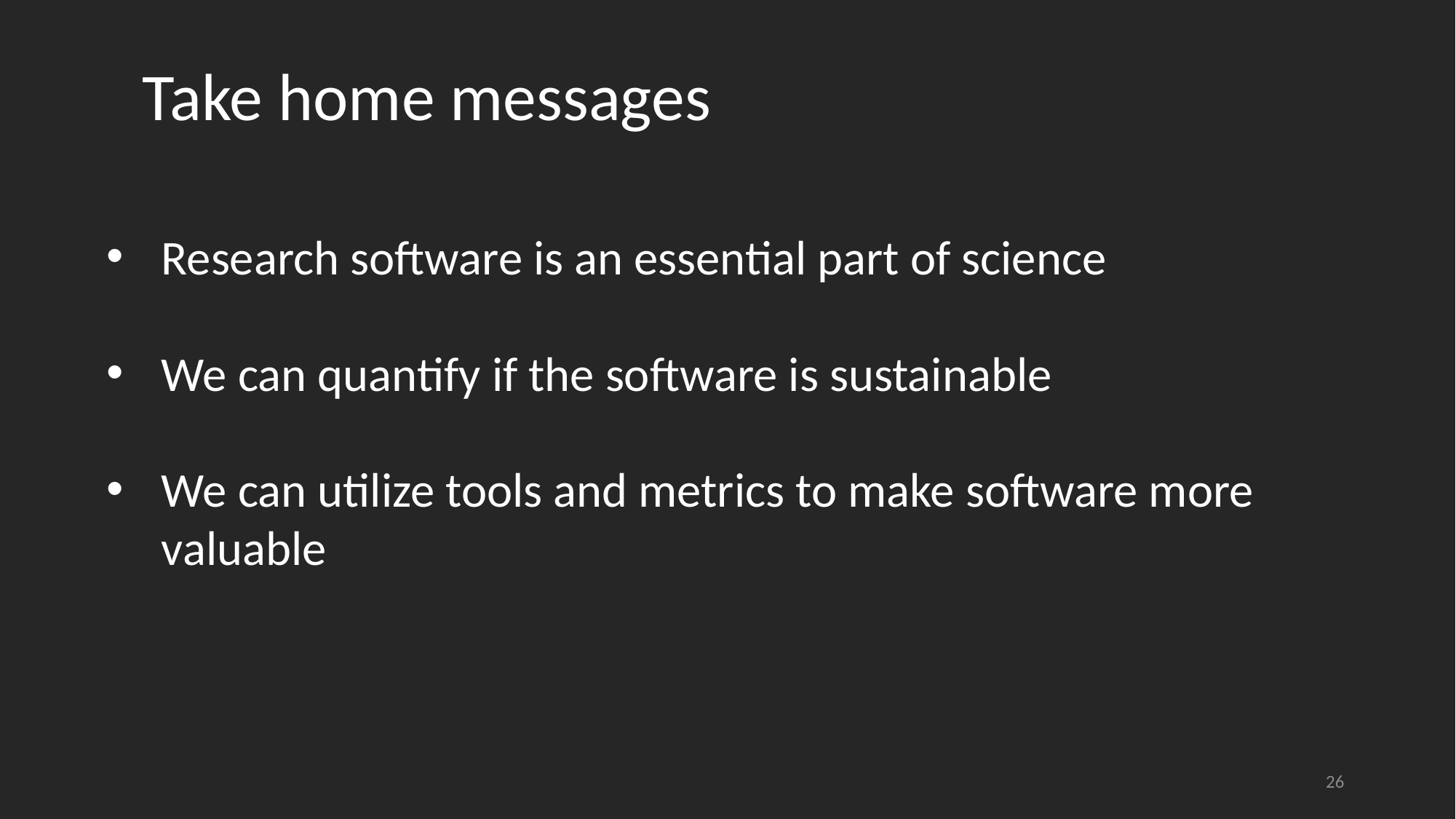

Take home messages
Research software is an essential part of science

We can quantify if the software is sustainable

We can utilize tools and metrics to make software more valuable
26